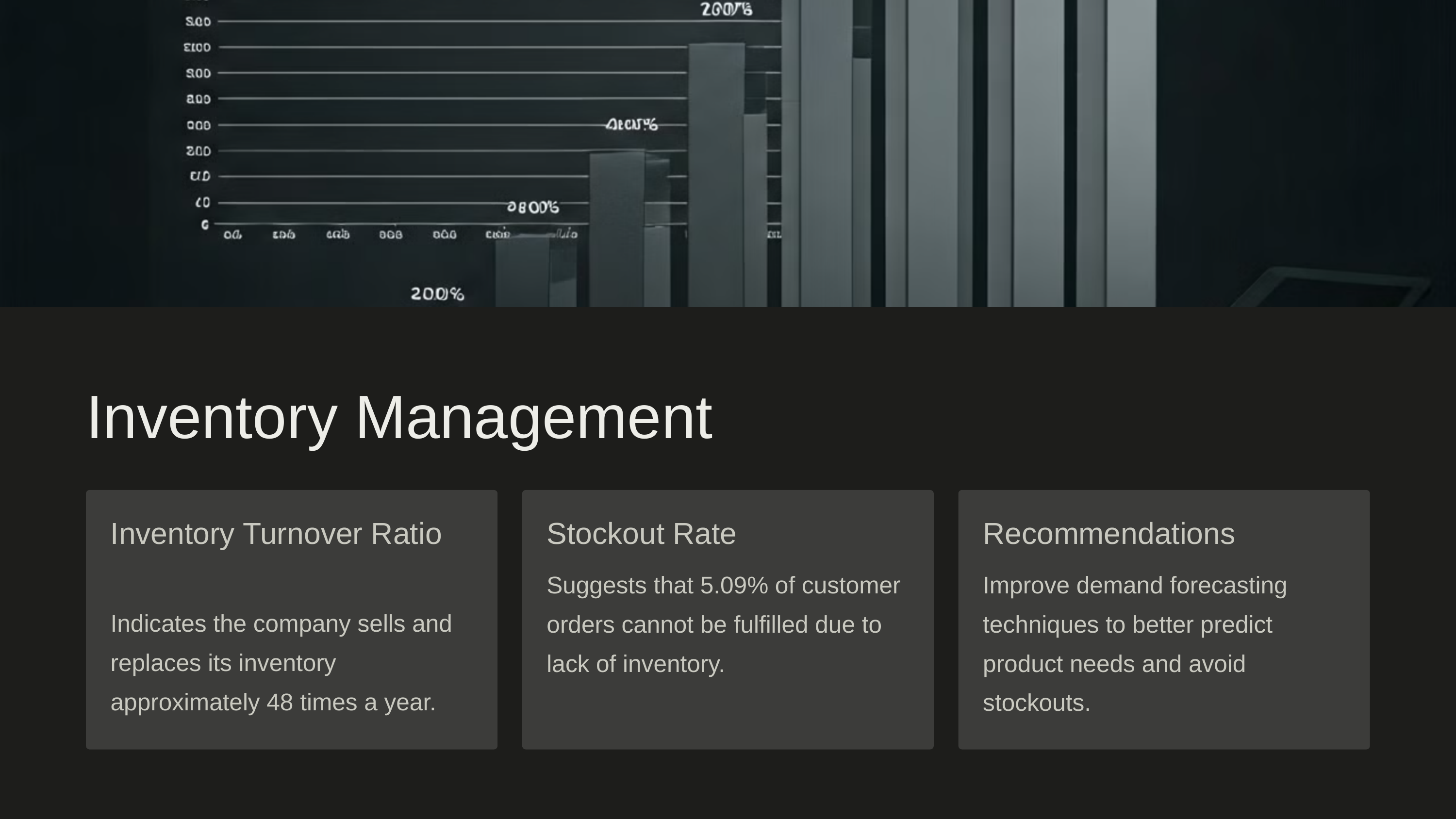

Inventory Management

Inventory Turnover Ratio
Stockout Rate
Recommendations
Suggests that 5.09% of customer orders cannot be fulfilled due to lack of inventory.
Improve demand forecasting techniques to better predict product needs and avoid stockouts.
Indicates the company sells and replaces its inventory approximately 48 times a year.